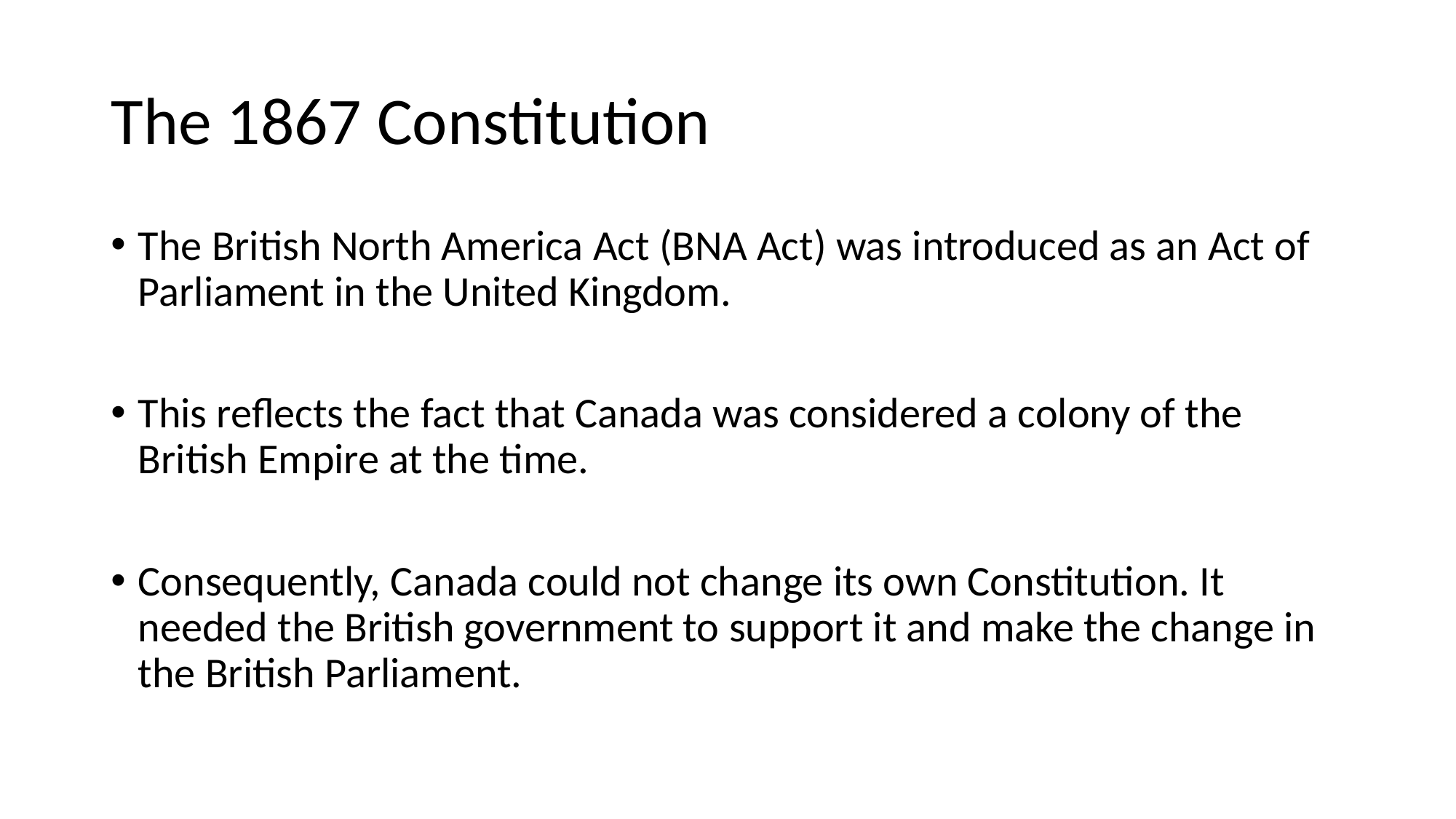

# The 1867 Constitution
The British North America Act (BNA Act) was introduced as an Act of Parliament in the United Kingdom.

This reflects the fact that Canada was considered a colony of the British Empire at the time.

Consequently, Canada could not change its own Constitution. It needed the British government to support it and make the change in the British Parliament.